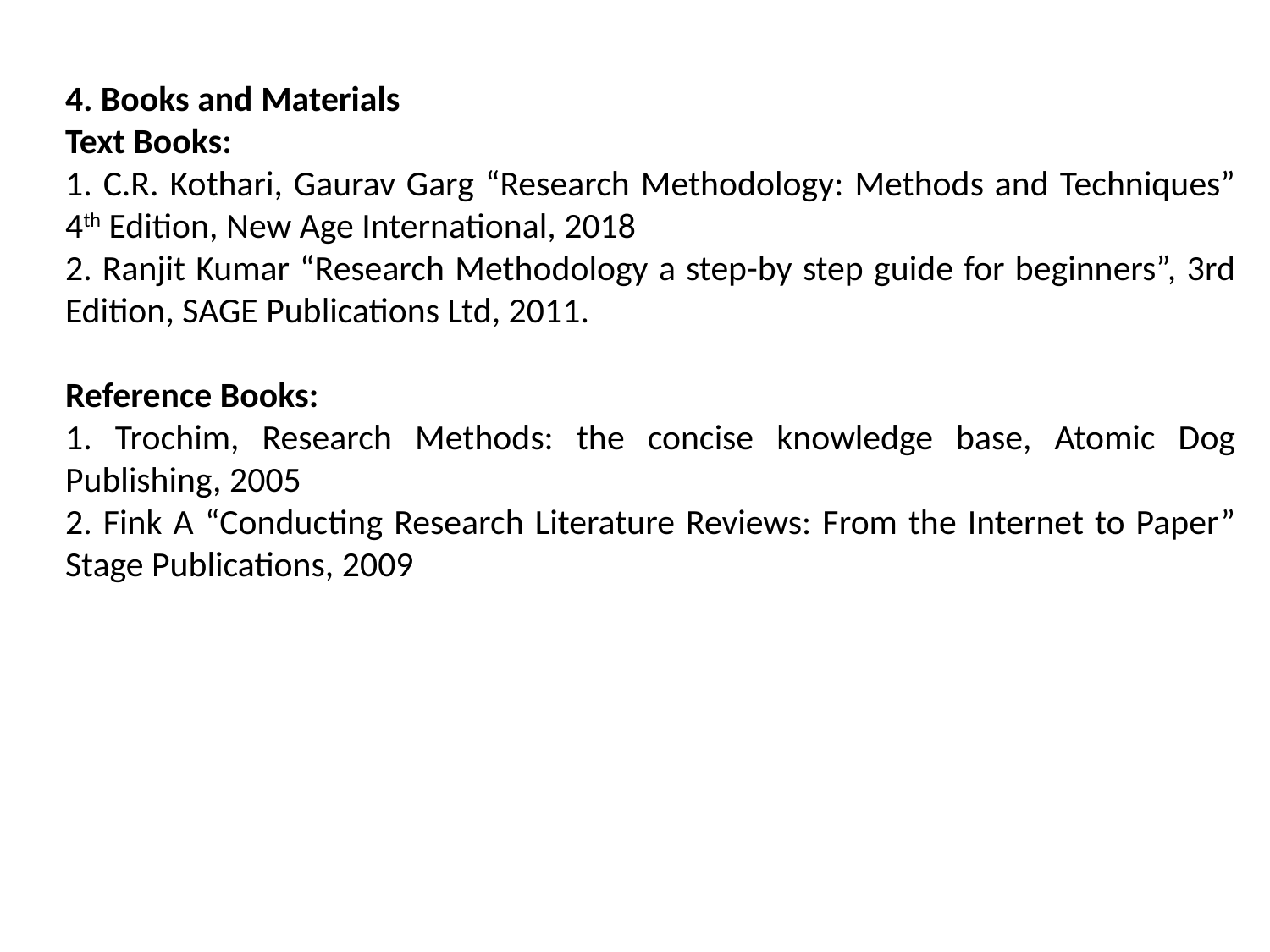

4. Books and Materials
Text Books:
1. C.R. Kothari, Gaurav Garg “Research Methodology: Methods and Techniques” 4th Edition, New Age International, 2018
2. Ranjit Kumar “Research Methodology a step-by step guide for beginners”, 3rd Edition, SAGE Publications Ltd, 2011.

Reference Books:
1. Trochim, Research Methods: the concise knowledge base, Atomic Dog Publishing, 2005
2. Fink A “Conducting Research Literature Reviews: From the Internet to Paper” Stage Publications, 2009